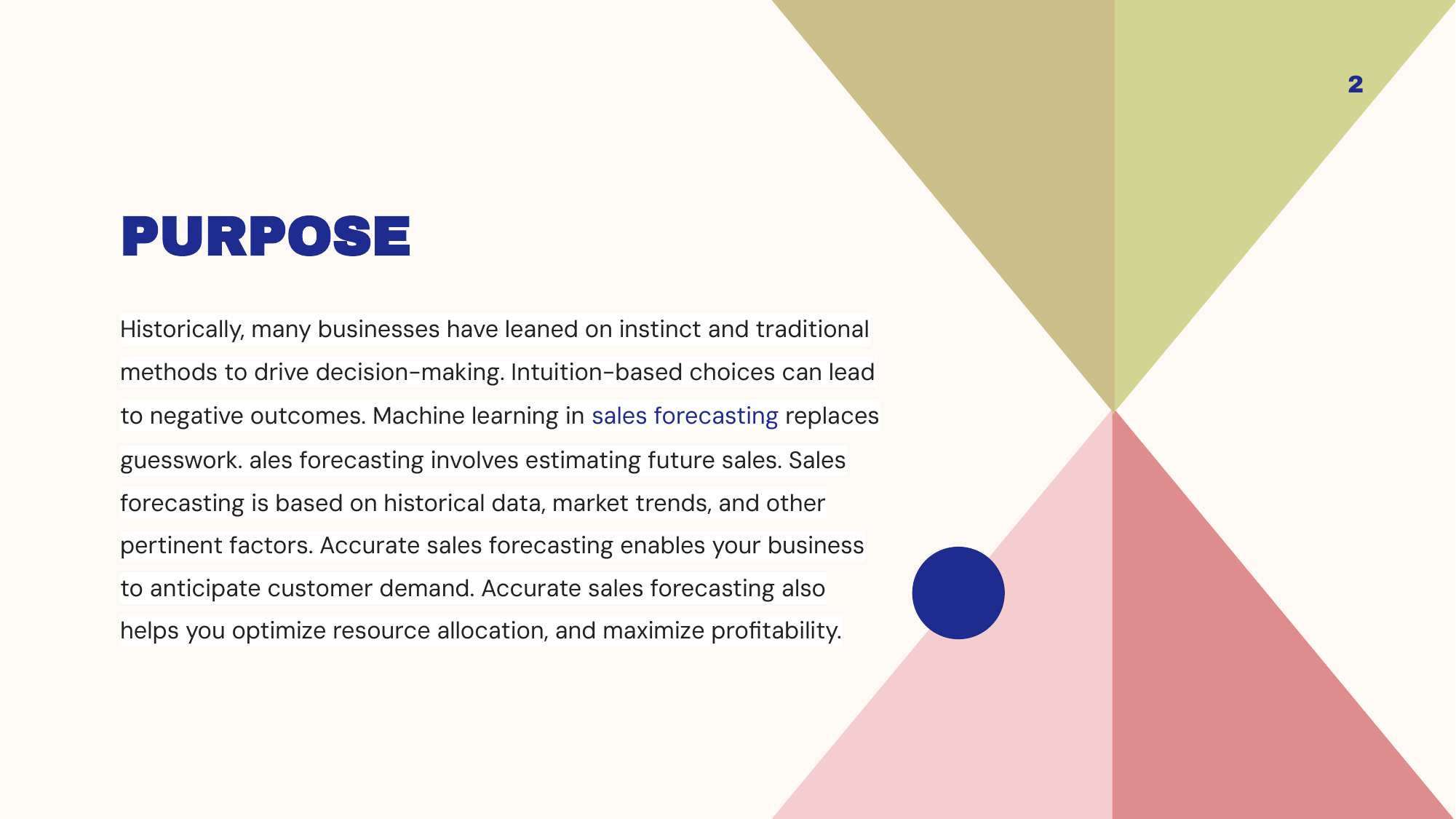

2
# Purpose
Historically, many businesses have leaned on instinct and traditional methods to drive decision-making. Intuition-based choices can lead to negative outcomes. Machine learning in sales forecasting replaces guesswork. ales forecasting involves estimating future sales. Sales forecasting is based on historical data, market trends, and other pertinent factors. Accurate sales forecasting enables your business to anticipate customer demand. Accurate sales forecasting also helps you optimize resource allocation, and maximize profitability.